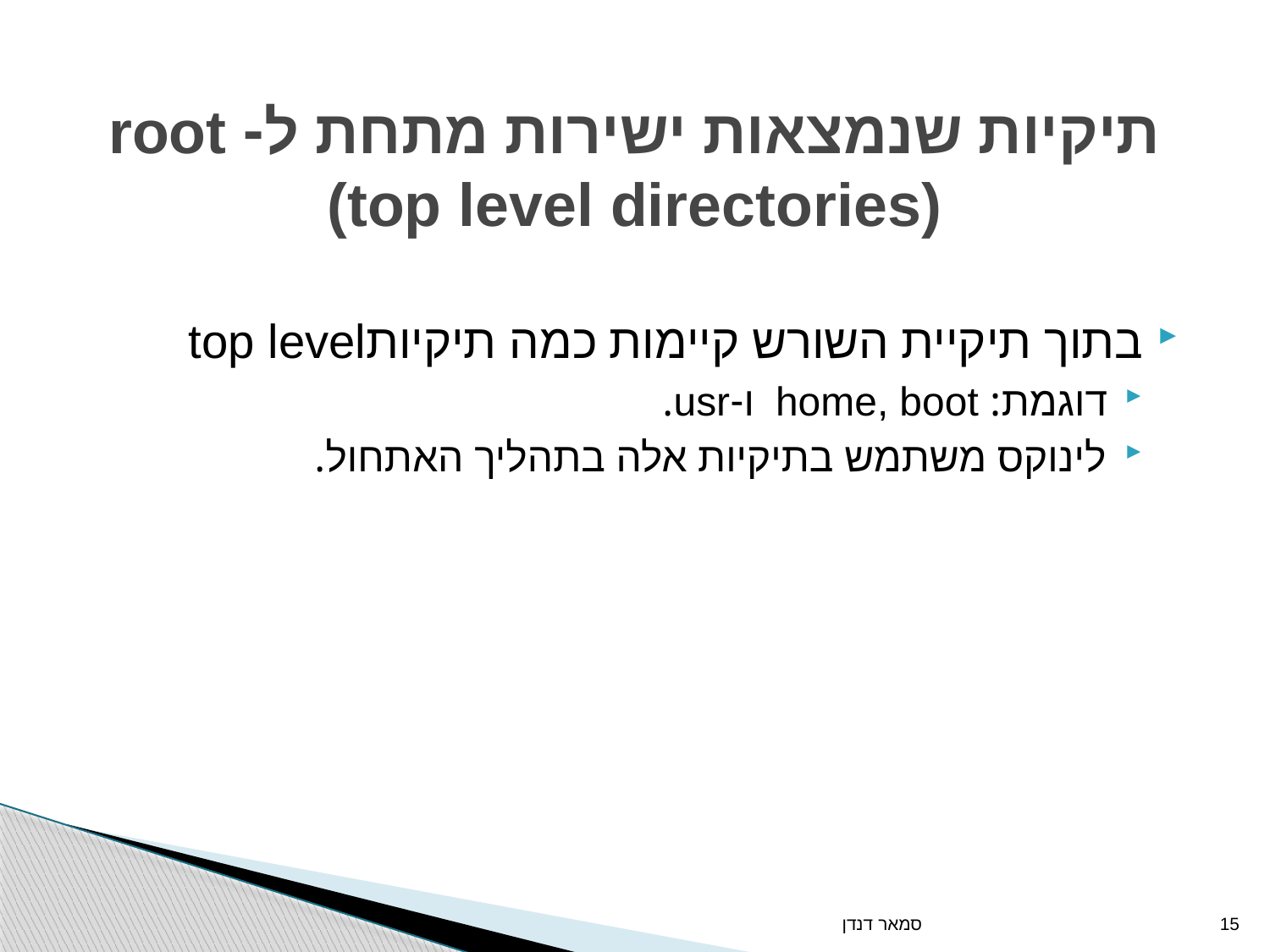

# תיקיות שנמצאות ישירות מתחת ל- root (top level directories)
בתוך תיקיית השורש קיימות כמה תיקיותtop level
דוגמת: home, boot  ו-usr.
לינוקס משתמש בתיקיות אלה בתהליך האתחול.

סמאר דנדן
15